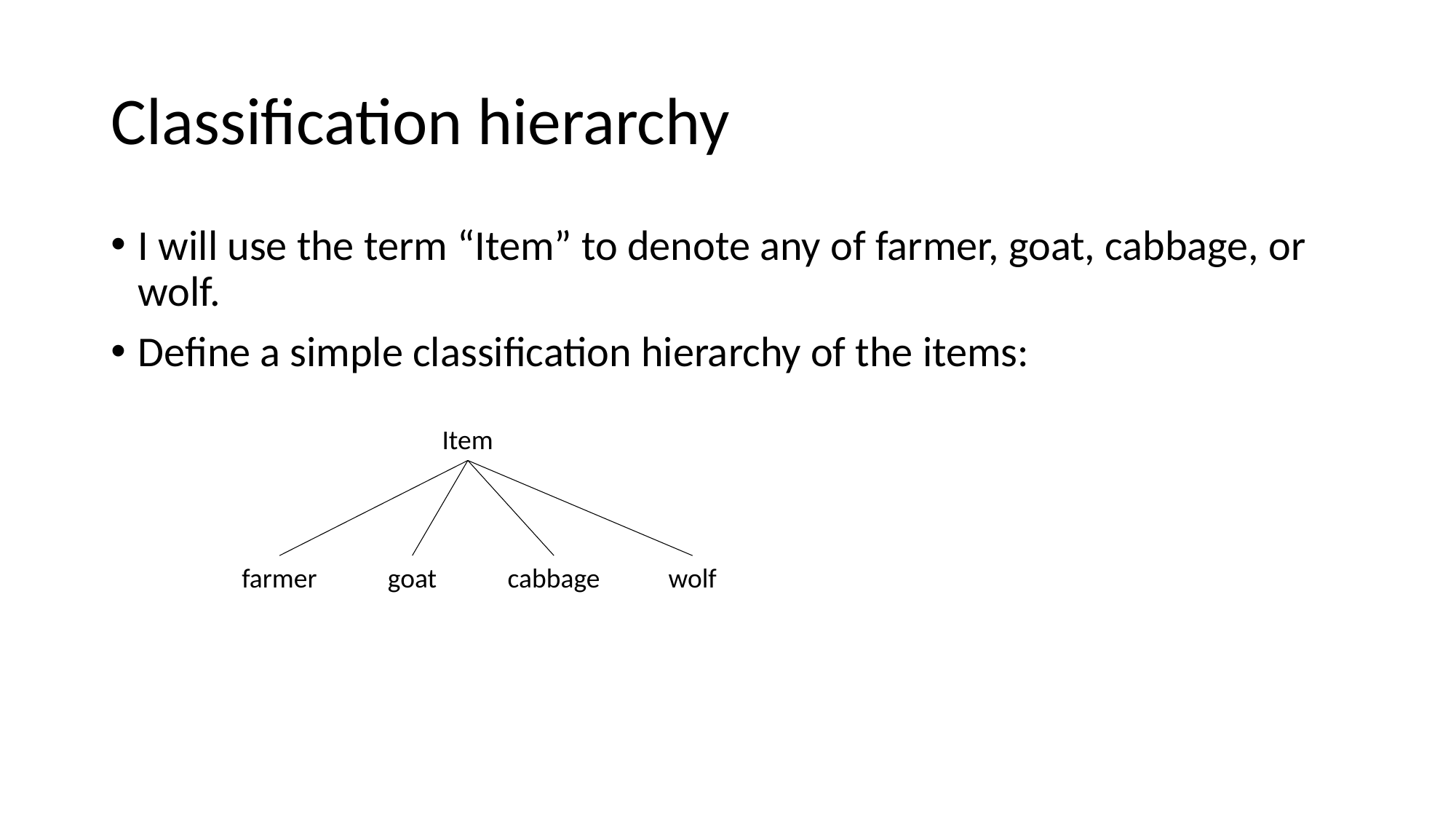

# Classification hierarchy
I will use the term “Item” to denote any of farmer, goat, cabbage, or wolf.
Define a simple classification hierarchy of the items:
Item
farmer
goat
cabbage
wolf